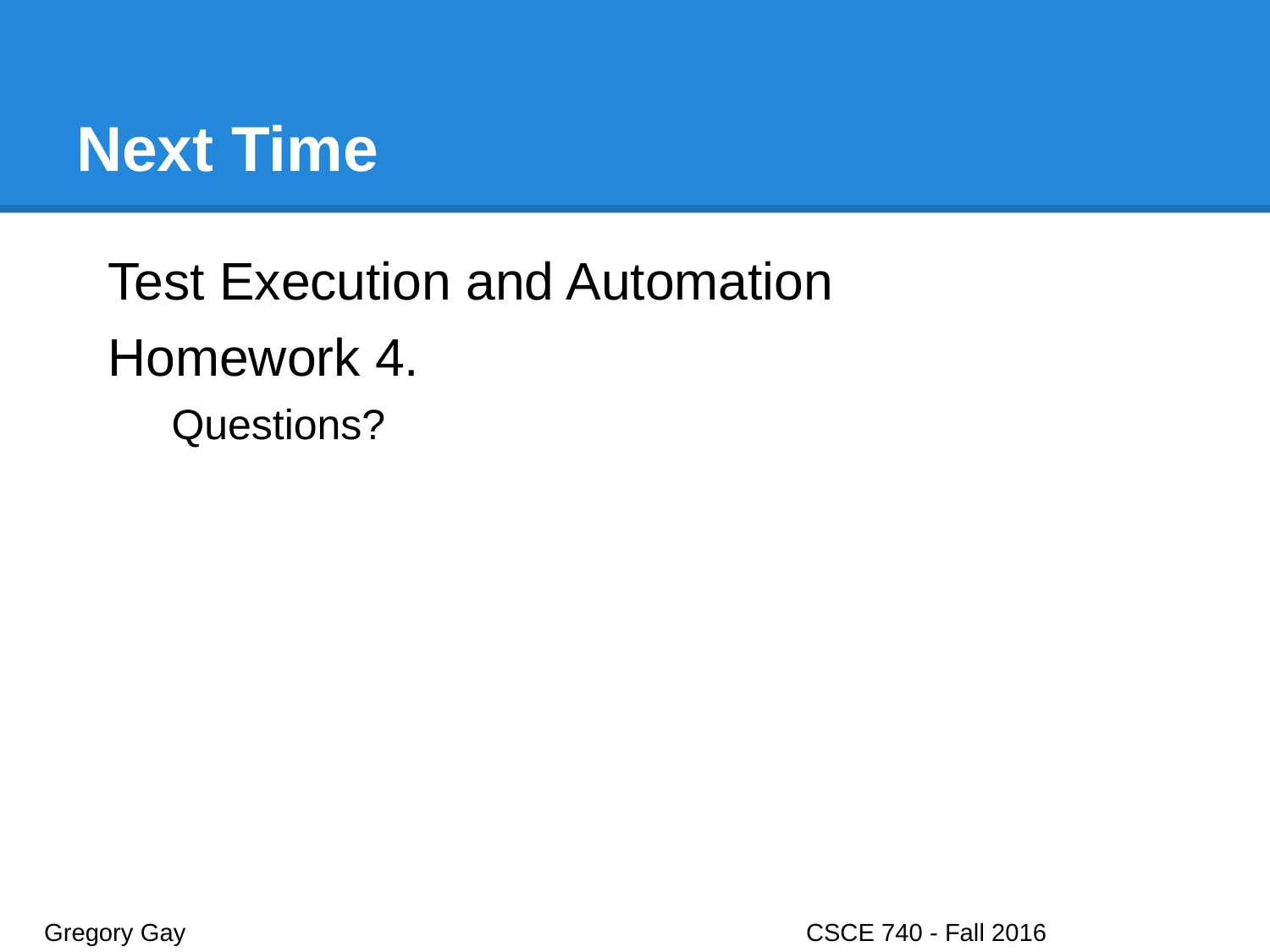

# Next Time
Test Execution and Automation
Homework 4.
Questions?
Gregory Gay					CSCE 740 - Fall 2016								45